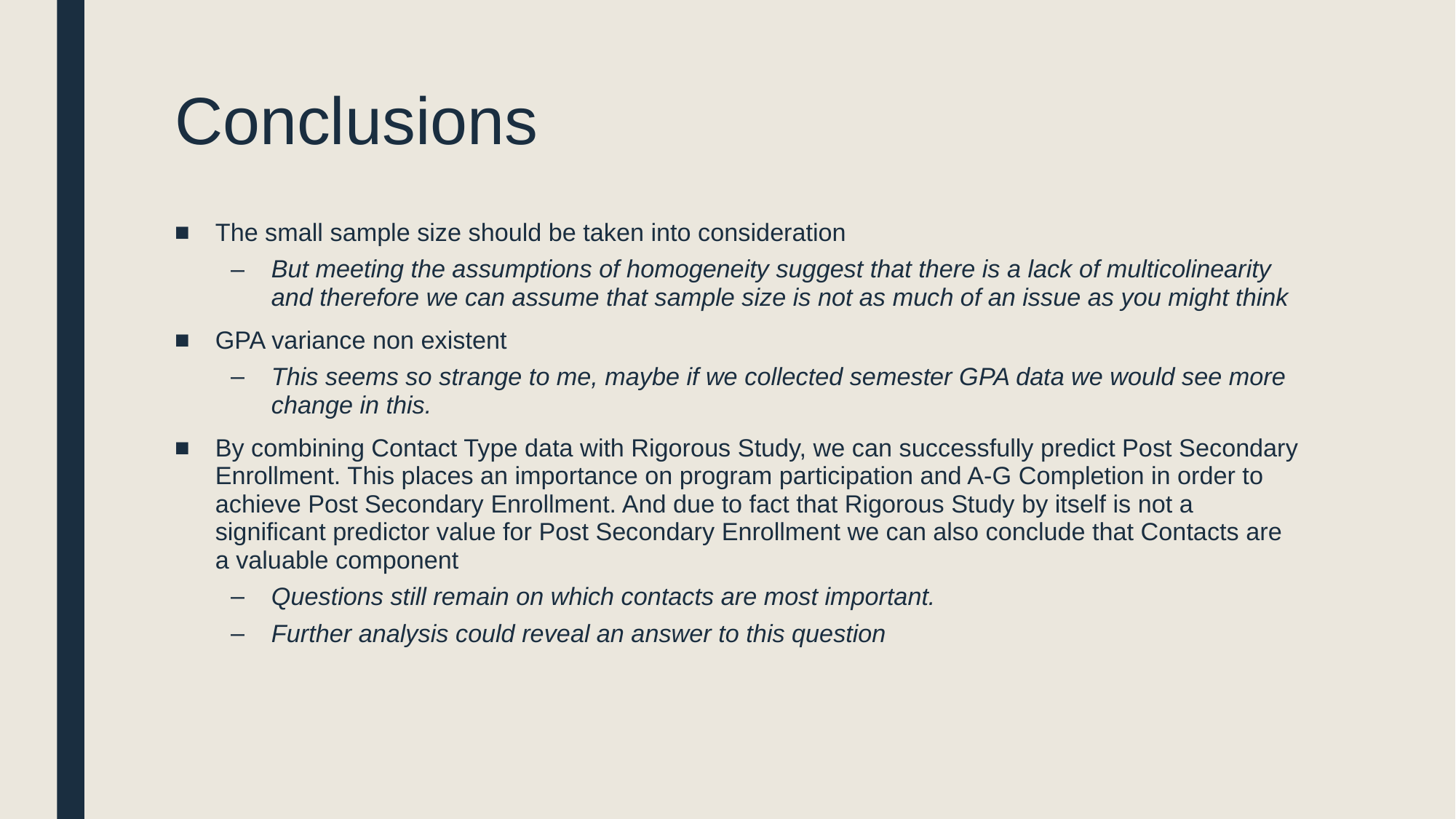

# Conclusions
The small sample size should be taken into consideration
But meeting the assumptions of homogeneity suggest that there is a lack of multicolinearity and therefore we can assume that sample size is not as much of an issue as you might think
GPA variance non existent
This seems so strange to me, maybe if we collected semester GPA data we would see more change in this.
By combining Contact Type data with Rigorous Study, we can successfully predict Post Secondary Enrollment. This places an importance on program participation and A-G Completion in order to achieve Post Secondary Enrollment. And due to fact that Rigorous Study by itself is not a significant predictor value for Post Secondary Enrollment we can also conclude that Contacts are a valuable component
Questions still remain on which contacts are most important.
Further analysis could reveal an answer to this question